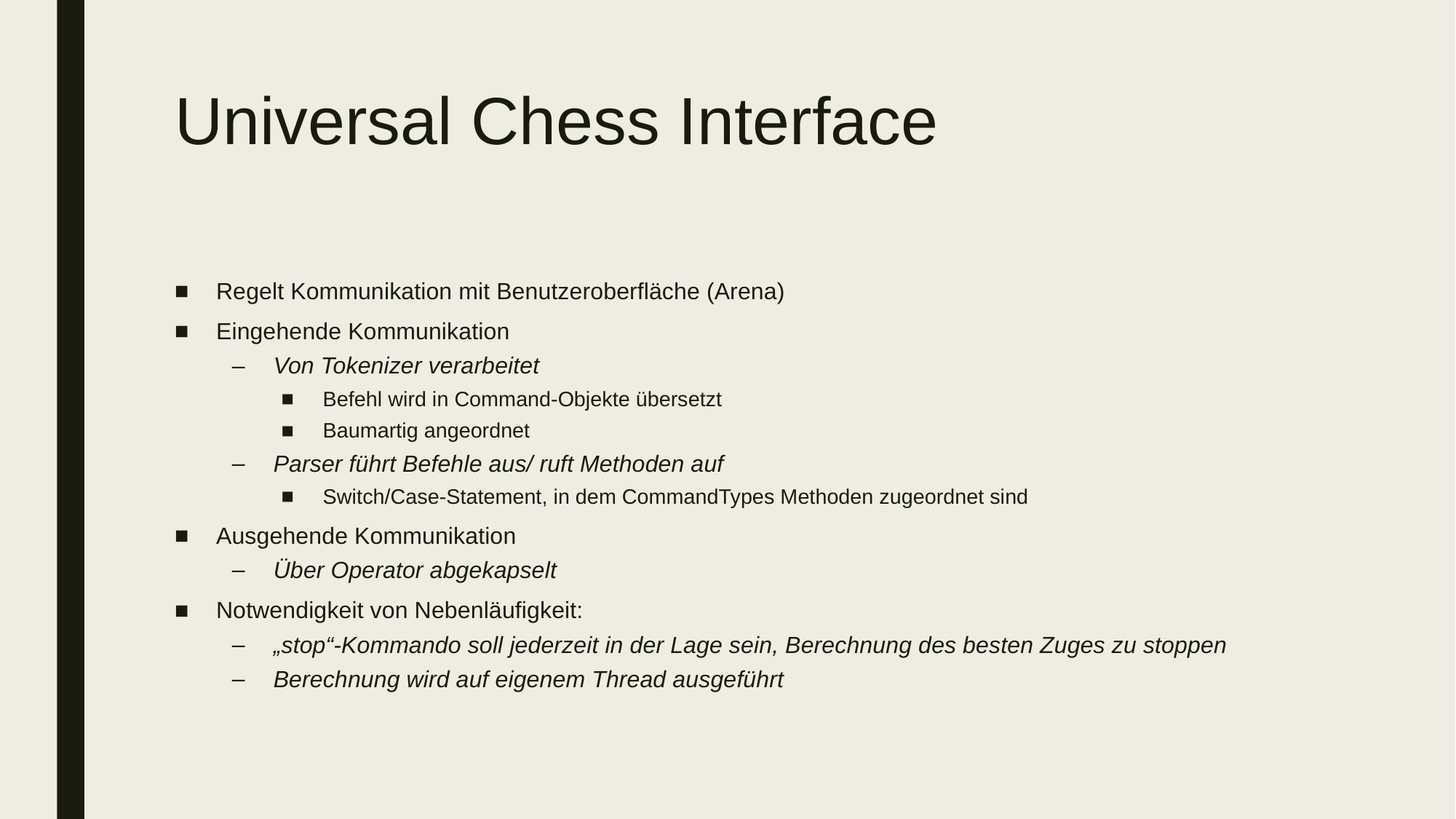

# Universal Chess Interface
Regelt Kommunikation mit Benutzeroberfläche (Arena)
Eingehende Kommunikation
Von Tokenizer verarbeitet
Befehl wird in Command-Objekte übersetzt
Baumartig angeordnet
Parser führt Befehle aus/ ruft Methoden auf
Switch/Case-Statement, in dem CommandTypes Methoden zugeordnet sind
Ausgehende Kommunikation
Über Operator abgekapselt
Notwendigkeit von Nebenläufigkeit:
„stop“-Kommando soll jederzeit in der Lage sein, Berechnung des besten Zuges zu stoppen
Berechnung wird auf eigenem Thread ausgeführt